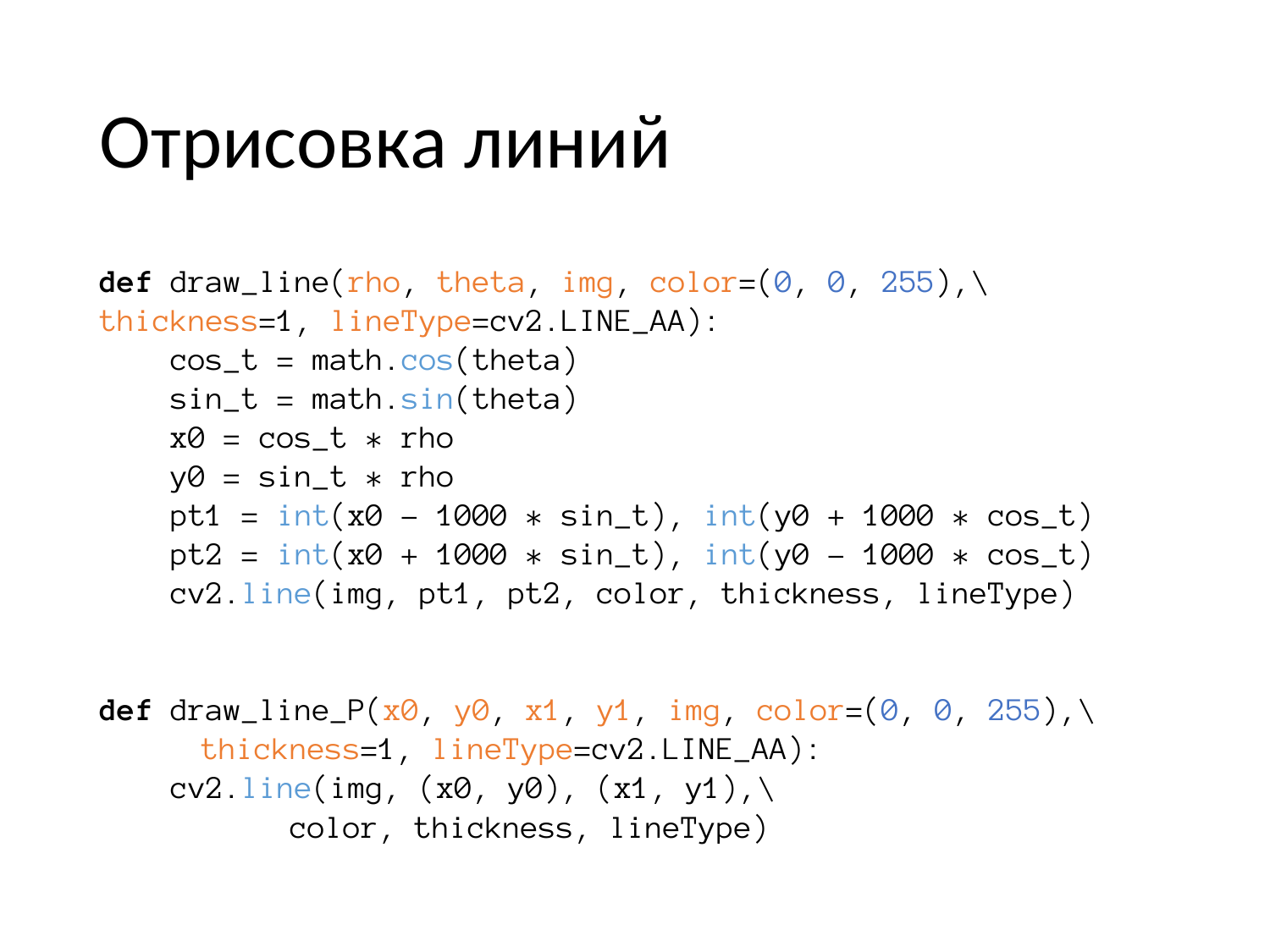

Отрисовка линий
def draw_line(rho, theta, img, color=(0, 0, 255),\ 		       thickness=1, lineType=cv2.LINE_AA):
    cos_t = math.cos(theta)
    sin_t = math.sin(theta)
    x0 = cos_t * rho
    y0 = sin_t * rho
    pt1 = int(x0 - 1000 * sin_t), int(y0 + 1000 * cos_t)
    pt2 = int(x0 + 1000 * sin_t), int(y0 - 1000 * cos_t)
    cv2.line(img, pt1, pt2, color, thickness, lineType)

def draw_line_P(x0, y0, x1, y1, img, color=(0, 0, 255),\ 		 thickness=1, lineType=cv2.LINE_AA):
    cv2.line(img, (x0, y0), (x1, y1),\
	      color, thickness, lineType)